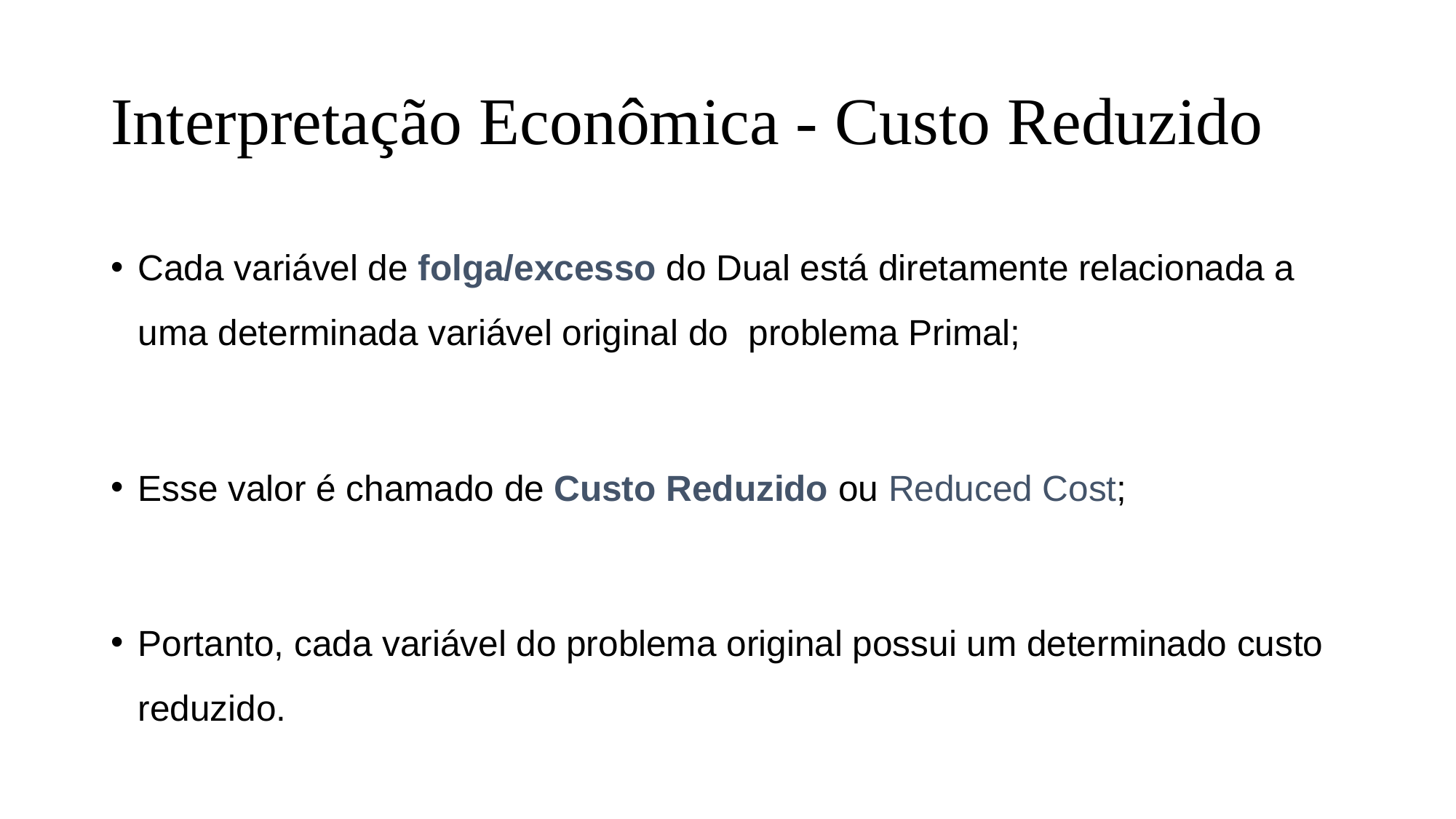

# Interpretação Econômica - Custo Reduzido
Cada variável de folga/excesso do Dual está diretamente relacionada a uma determinada variável original do  problema Primal;

Esse valor é chamado de Custo Reduzido ou Reduced Cost;

Portanto, cada variável do problema original possui um determinado custo reduzido.